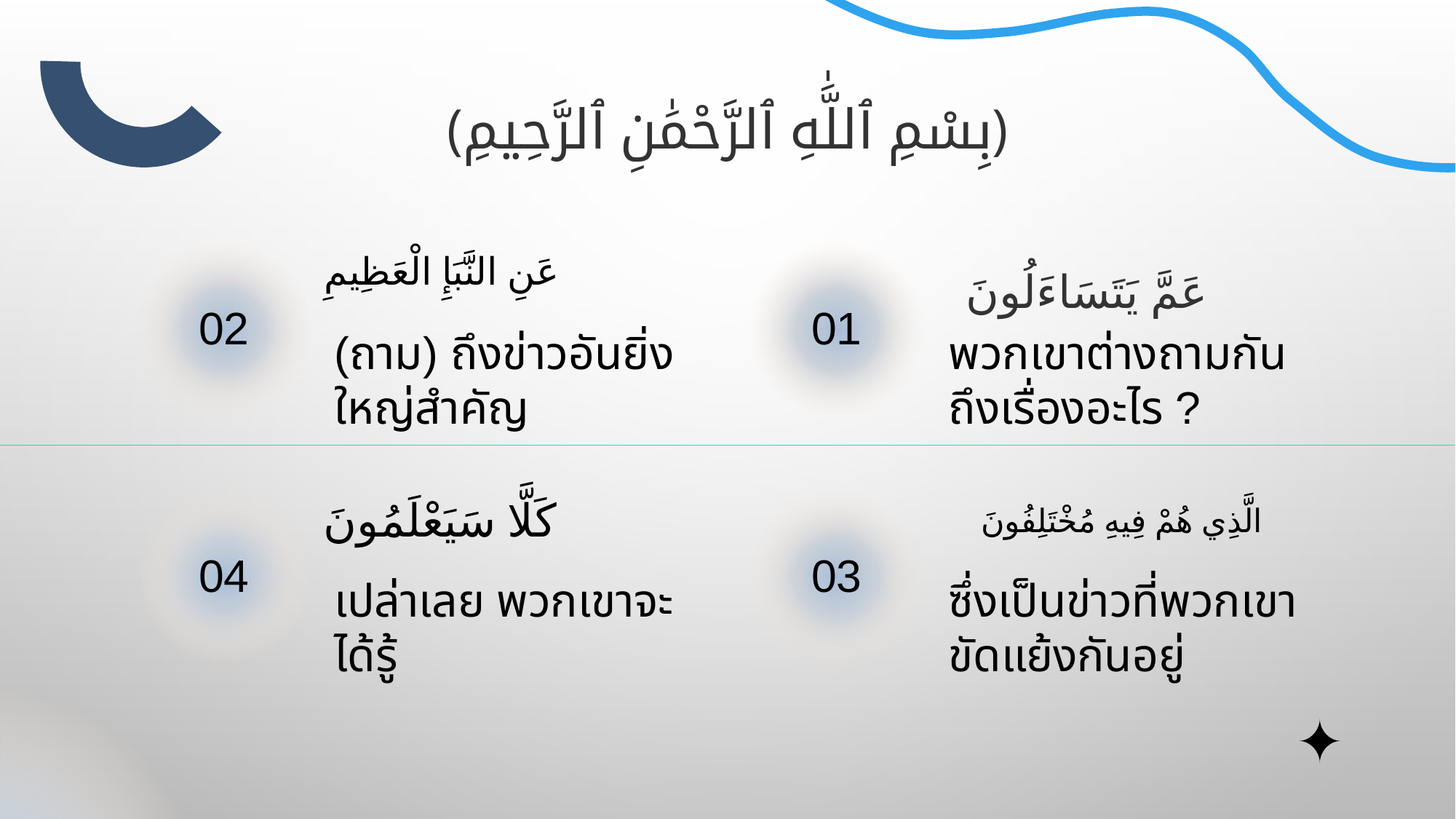

(بِسْمِ ٱللَّٰهِ ٱلرَّحْمَٰنِ ٱلرَّحِيمِ)

عَنِ النَّبَإِ الْعَظِيمِ
عَمَّ يَتَسَاءَلُونَ
# 02
01
(ถาม) ถึงข่าวอันยิ่งใหญ่สำคัญ
พวกเขาต่างถามกันถึงเรื่องอะไร ?

الَّذِي هُمْ فِيهِ مُخْتَلِفُونَ
كَلَّا سَيَعْلَمُونَ
04
03
เปล่าเลย พวกเขาจะได้รู้
ซึ่งเป็นข่าวที่พวกเขาขัดแย้งกันอยู่